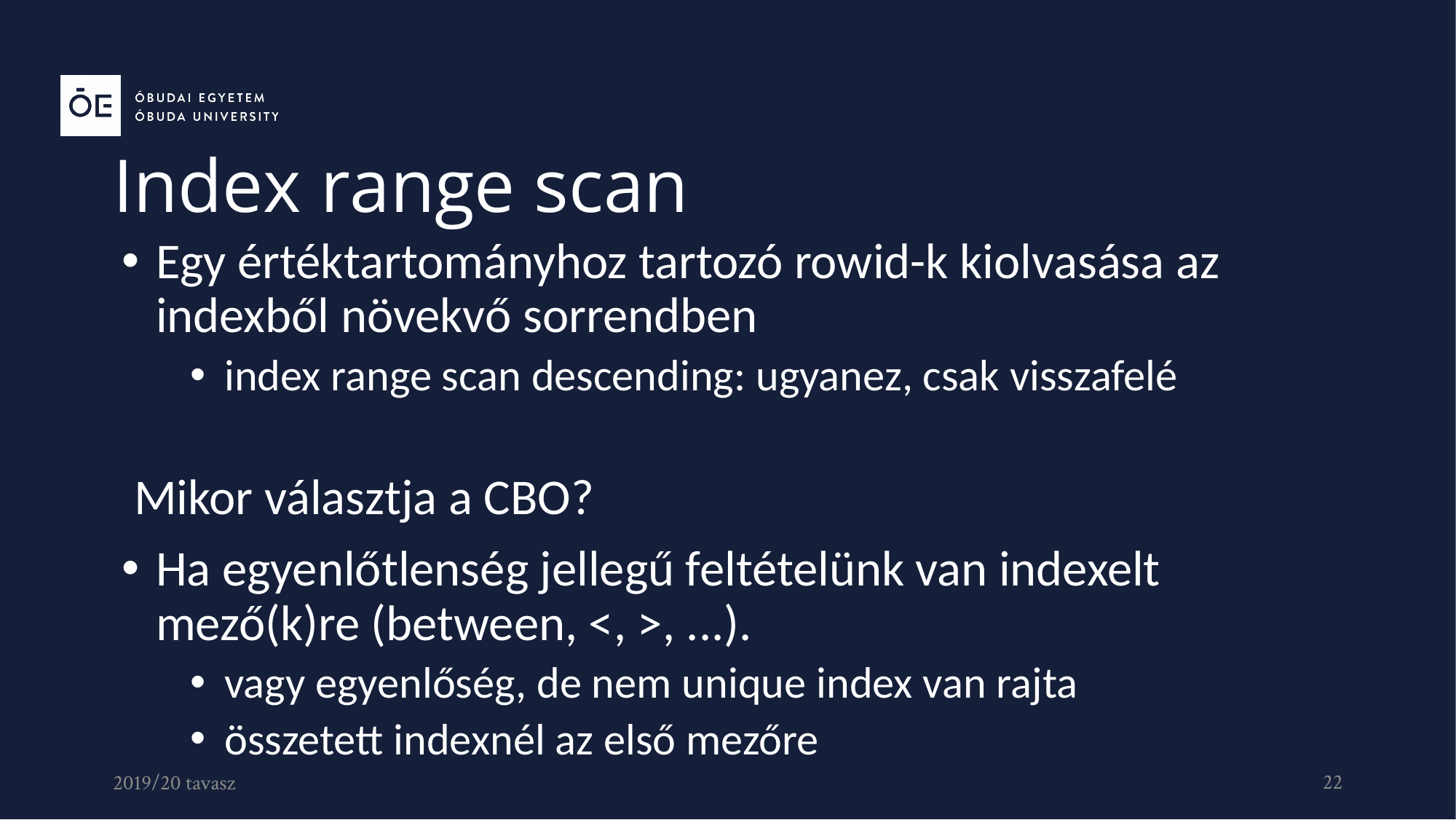

Index range scan
Egy értéktartományhoz tartozó rowid-k kiolvasása az indexből növekvő sorrendben
index range scan descending: ugyanez, csak visszafelé

Mikor választja a CBO?
Ha egyenlőtlenség jellegű feltételünk van indexelt mező(k)re (between, <, >, ...).
vagy egyenlőség, de nem unique index van rajta
összetett indexnél az első mezőre

2019/20 tavasz
22